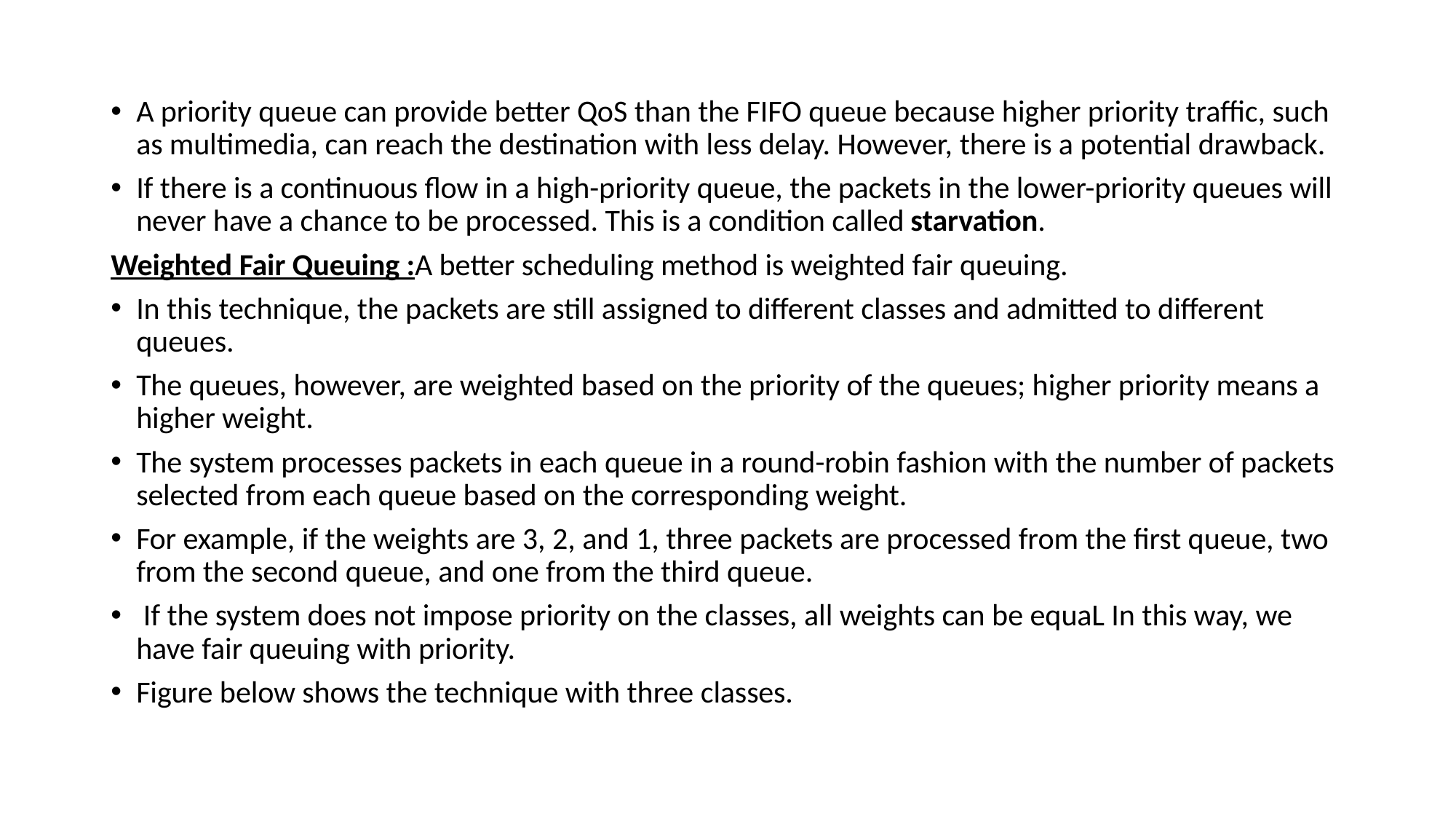

A priority queue can provide better QoS than the FIFO queue because higher priority traffic, such as multimedia, can reach the destination with less delay. However, there is a potential drawback.
If there is a continuous flow in a high-priority queue, the packets in the lower-priority queues will never have a chance to be processed. This is a condition called starvation.
Weighted Fair Queuing :A better scheduling method is weighted fair queuing.
In this technique, the packets are still assigned to different classes and admitted to different queues.
The queues, however, are weighted based on the priority of the queues; higher priority means a higher weight.
The system processes packets in each queue in a round-robin fashion with the number of packets selected from each queue based on the corresponding weight.
For example, if the weights are 3, 2, and 1, three packets are processed from the first queue, two from the second queue, and one from the third queue.
 If the system does not impose priority on the classes, all weights can be equaL In this way, we have fair queuing with priority.
Figure below shows the technique with three classes.